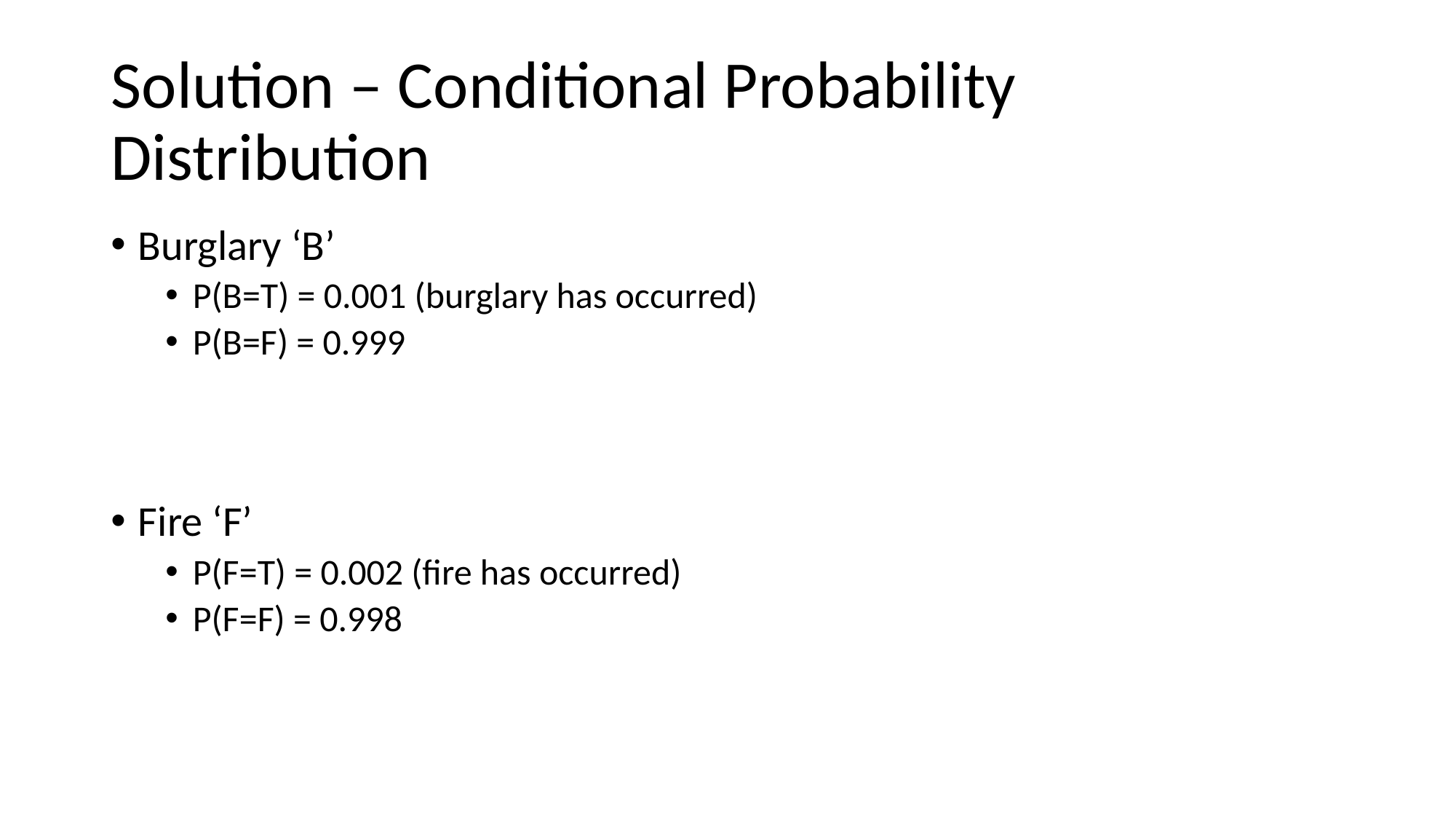

# Solution – Conditional Probability Distribution
Burglary ‘B’
P(B=T) = 0.001 (burglary has occurred)
P(B=F) = 0.999

Fire ‘F’
P(F=T) = 0.002 (fire has occurred)
P(F=F) = 0.998